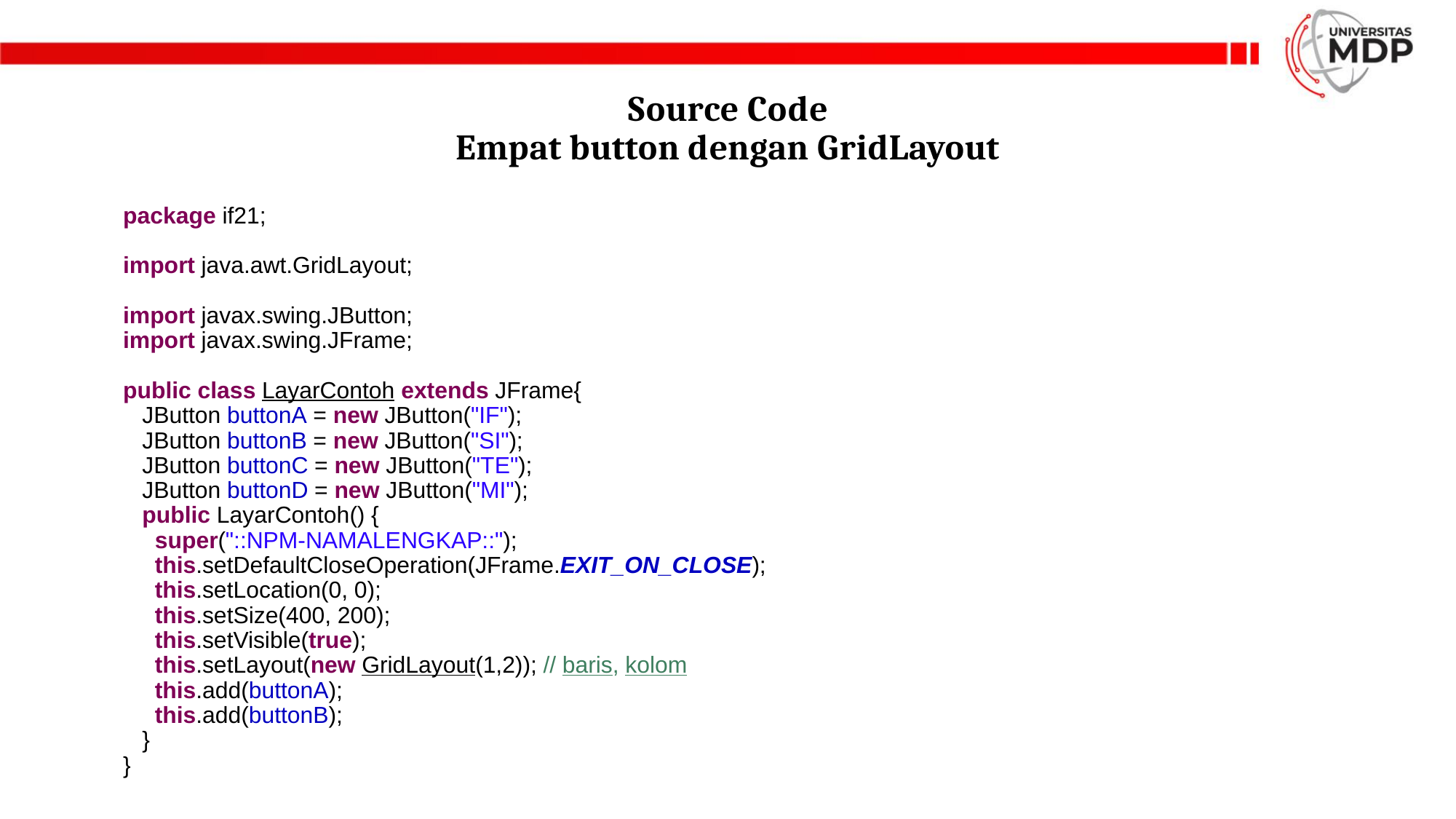

# Source Code Empat button dengan GridLayout
package if21;

import java.awt.GridLayout;

import javax.swing.JButton;
import javax.swing.JFrame;

public class LayarContoh extends JFrame{
   JButton buttonA = new JButton("IF");
   JButton buttonB = new JButton("SI");
   JButton buttonC = new JButton("TE");
   JButton buttonD = new JButton("MI");
   public LayarContoh() {
     super("::NPM-NAMALENGKAP::");
     this.setDefaultCloseOperation(JFrame.EXIT_ON_CLOSE);
     this.setLocation(0, 0);
     this.setSize(400, 200);
     this.setVisible(true);
     this.setLayout(new GridLayout(1,2)); // baris, kolom
     this.add(buttonA);
     this.add(buttonB);
   }
}